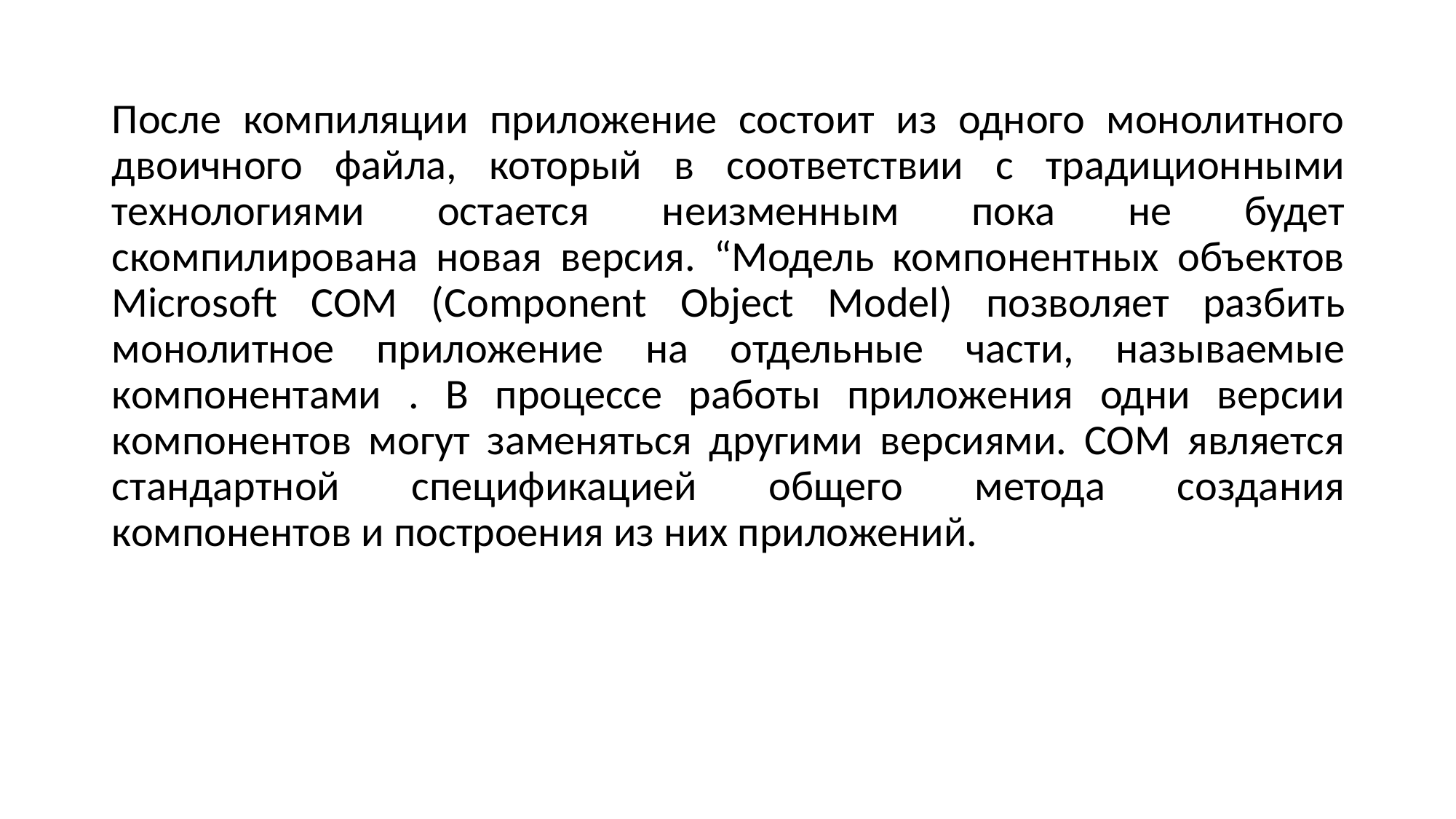

После компиляции приложение состоит из одного монолитного двоичного файла, который в соответствии с традиционными технологиями остается неизменным пока не будет скомпилирована новая версия. “Модель компонентных объектов Microsoft СОМ (Component Object Model) позволяет разбить монолитное приложение на отдельные части, называемые компонентами . В процессе работы приложения одни версии компонентов могут заменяться другими версиями. СОМ является стандартной спецификацией общего метода создания компонентов и построения из них приложений.